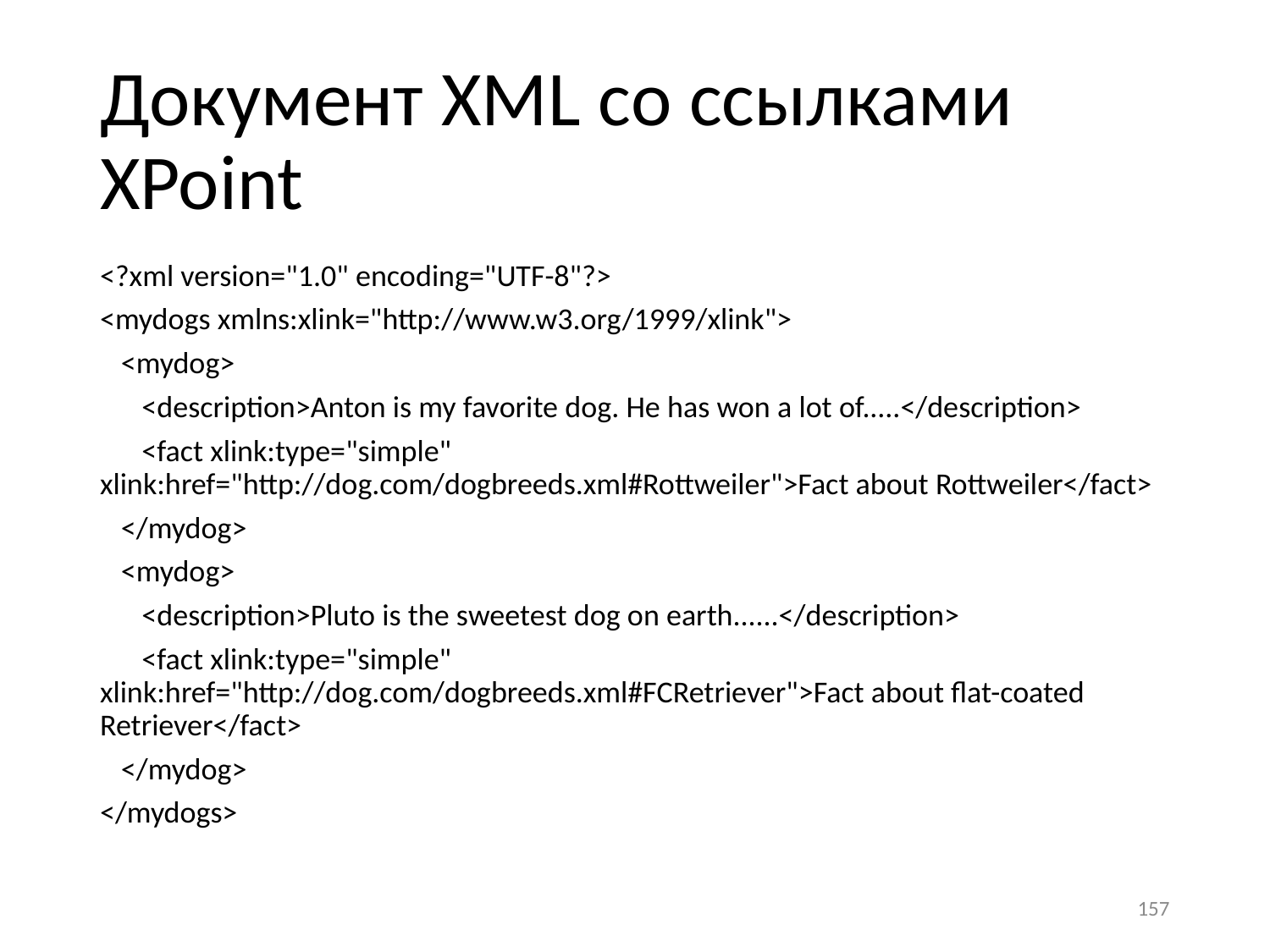

# Документ XML со ссылками XPoint
<?xml version="1.0" encoding="UTF-8"?>
<mydogs xmlns:xlink="http://www.w3.org/1999/xlink">
   <mydog>
      <description>Anton is my favorite dog. He has won a lot of.....</description>
      <fact xlink:type="simple" xlink:href="http://dog.com/dogbreeds.xml#Rottweiler">Fact about Rottweiler</fact>
   </mydog>
   <mydog>
      <description>Pluto is the sweetest dog on earth......</description>
      <fact xlink:type="simple" xlink:href="http://dog.com/dogbreeds.xml#FCRetriever">Fact about flat-coated Retriever</fact>
   </mydog>
</mydogs>
157